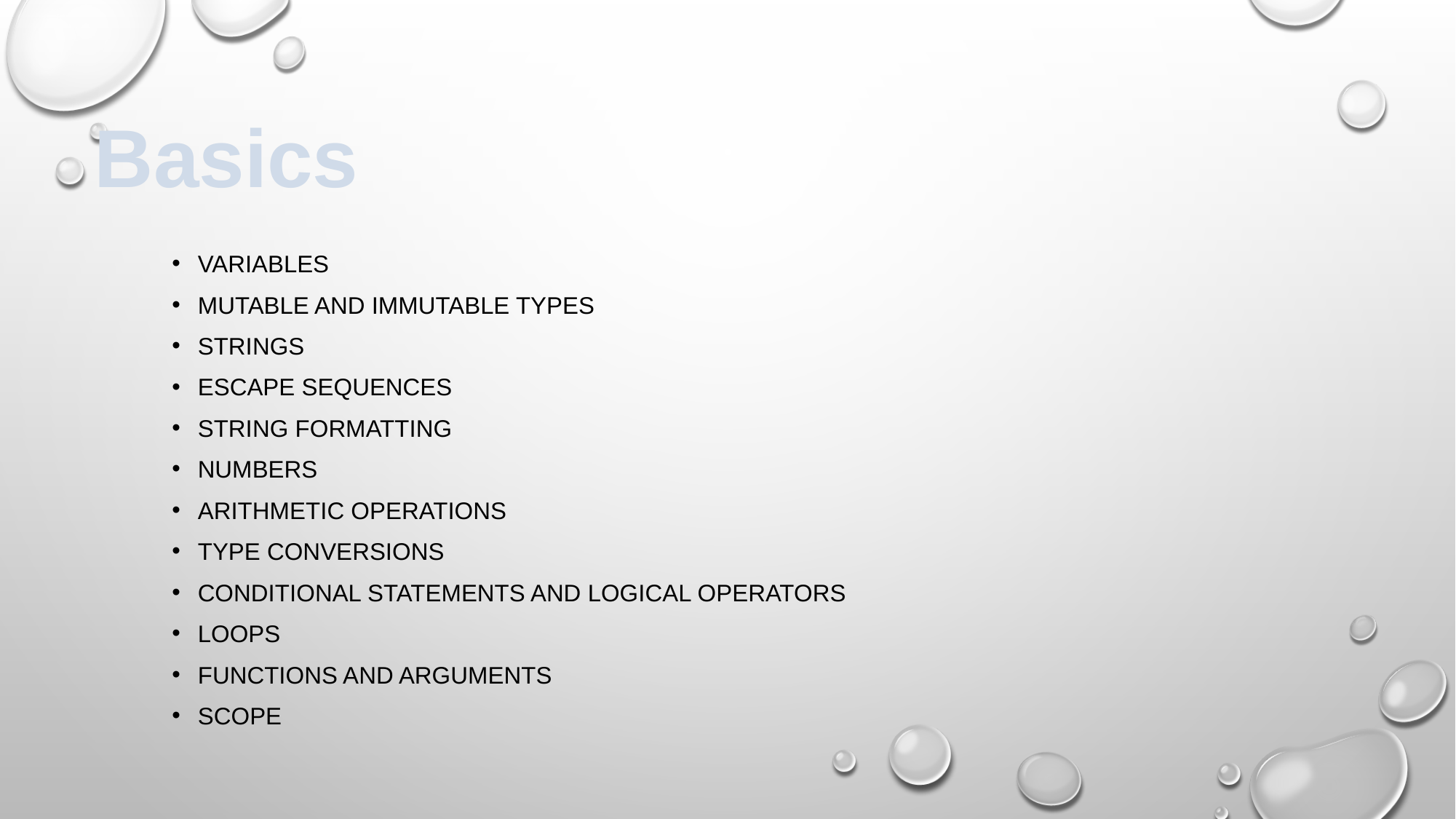

Basics
Variables
Mutable and immutable types
Strings
Escape sequences
String formatting
Numbers
Arithmetic operations
Type conversions
Conditional statements and logical operators
Loops
Functions and arguments
Scope